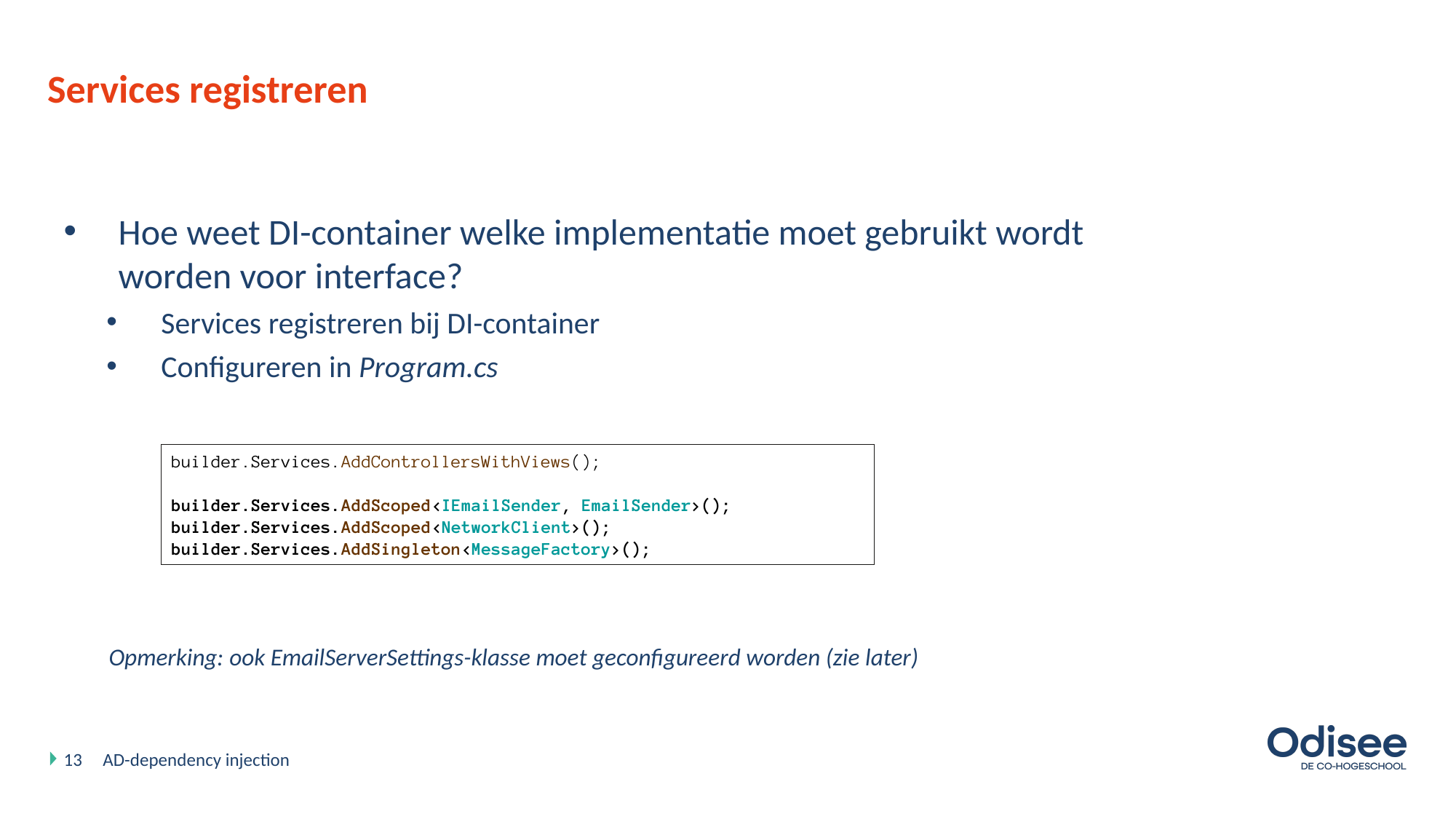

# Services registreren
Hoe weet DI-container welke implementatie moet gebruikt wordt worden voor interface?
Services registreren bij DI-container
Configureren in Program.cs
builder.Services.AddControllersWithViews();

builder.Services.AddScoped<IEmailSender, EmailSender>();
builder.Services.AddScoped<NetworkClient>();
builder.Services.AddSingleton<MessageFactory>();
Opmerking: ook EmailServerSettings-klasse moet geconfigureerd worden (zie later)
13
AD-dependency injection